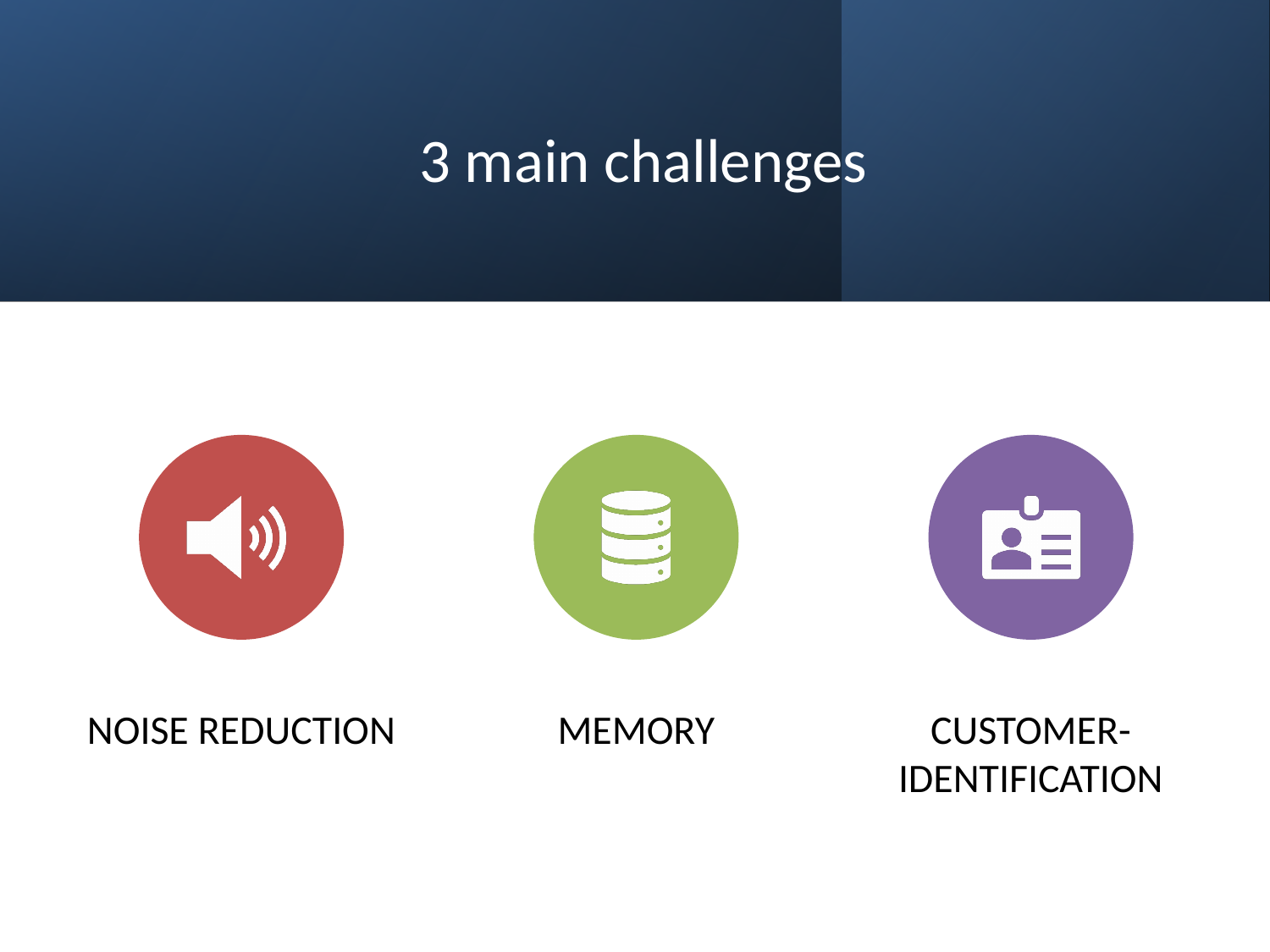

# 3 main challenges
Noise reduction
Memory
Customer-identification